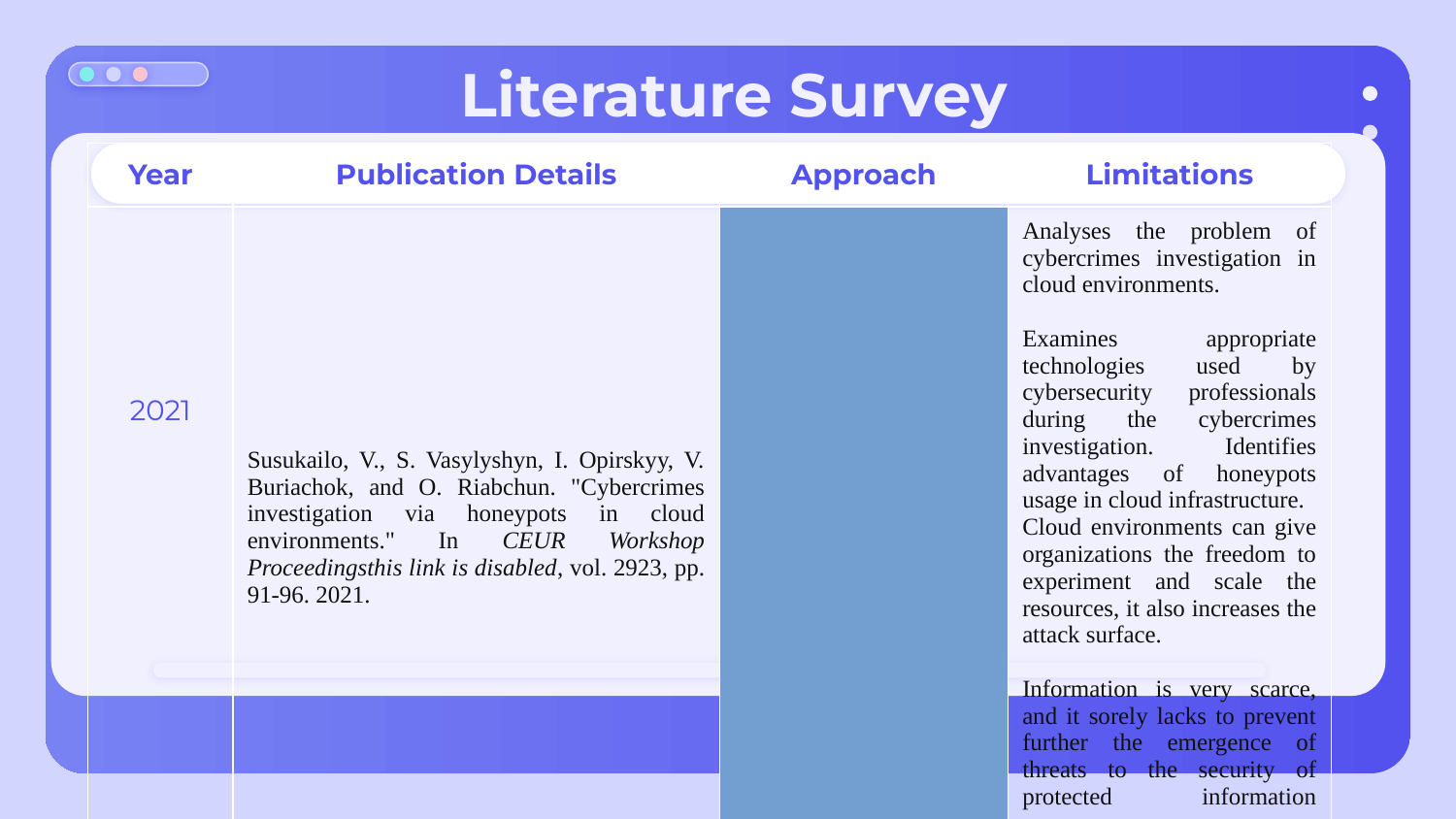

Literature Survey

| Year | Publication Details |  | Approach | Limitations |
| --- | --- | --- | --- | --- |
| 2021 | Susukailo, V., S. Vasylyshyn, I. Opirskyy, V. Buriachok, and O. Riabchun. "Cybercrimes investigation via honeypots in cloud environments." In CEUR Workshop Proceedingsthis link is disabled, vol. 2923, pp. 91-96. 2021. |  | Analyses the problem of cybercrimes investigation in cloud environments. Examines appropriate technologies used by cybersecurity professionals during the cybercrimes investigation. Identifies advantages of honeypots usage in cloud infrastructure. | Cloud environments can give organizations the freedom to experiment and scale the resources, it also increases the attack surface. Information is very scarce, and it sorely lacks to prevent further the emergence of threats to the security of protected information resources |